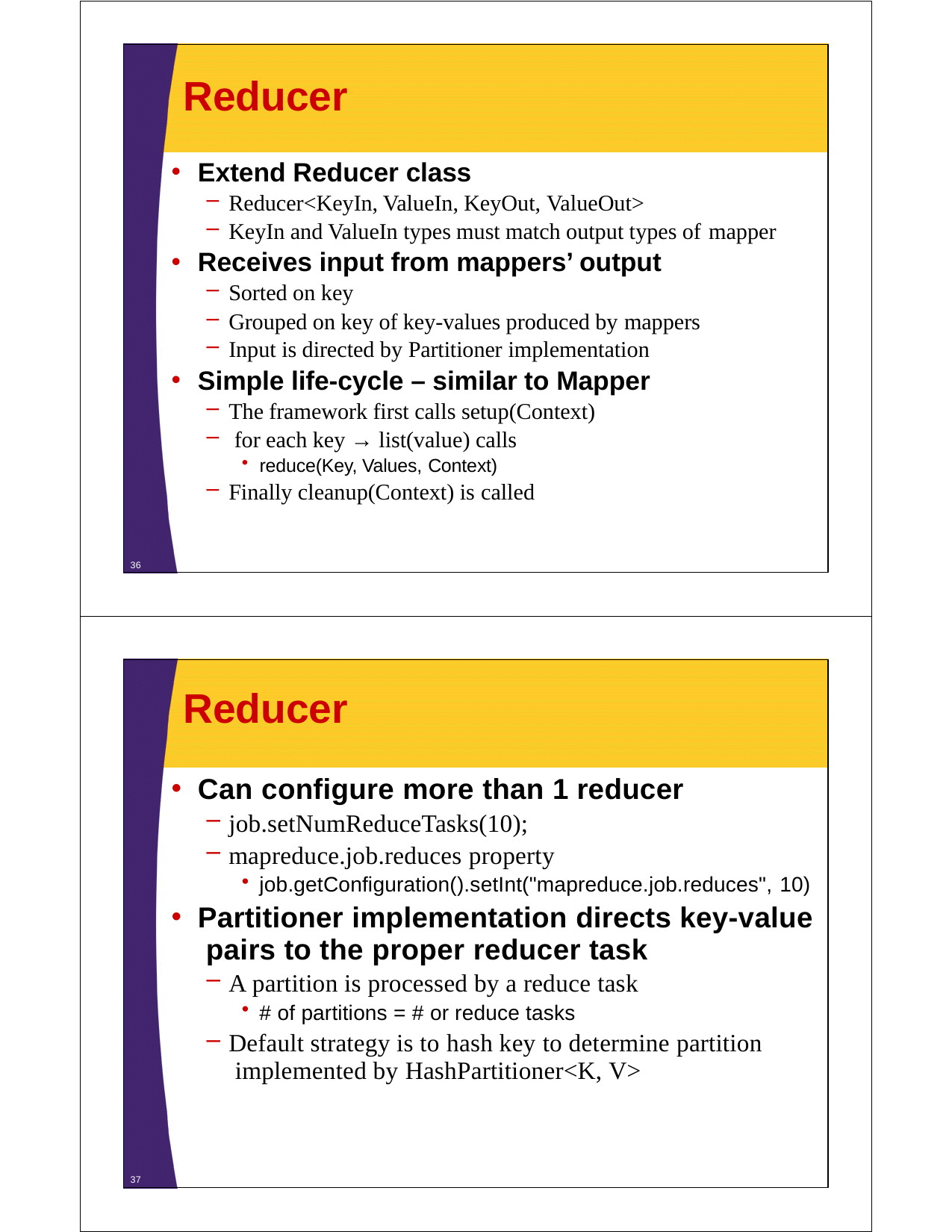

# Reducer
Extend Reducer class
Reducer<KeyIn, ValueIn, KeyOut, ValueOut>
KeyIn and ValueIn types must match output types of mapper
Receives input from mappers’ output
Sorted on key
Grouped on key of key-values produced by mappers
Input is directed by Partitioner implementation
Simple life-cycle – similar to Mapper
The framework first calls setup(Context)
for each key → list(value) calls
reduce(Key, Values, Context)
Finally cleanup(Context) is called
36

Reducer
Can configure more than 1 reducer
job.setNumReduceTasks(10);
mapreduce.job.reduces property
job.getConfiguration().setInt("mapreduce.job.reduces", 10)
Partitioner implementation directs key-value  pairs to the proper reducer task
A partition is processed by a reduce task
# of partitions = # or reduce tasks
Default strategy is to hash key to determine partition  implemented by HashPartitioner<K, V>
37